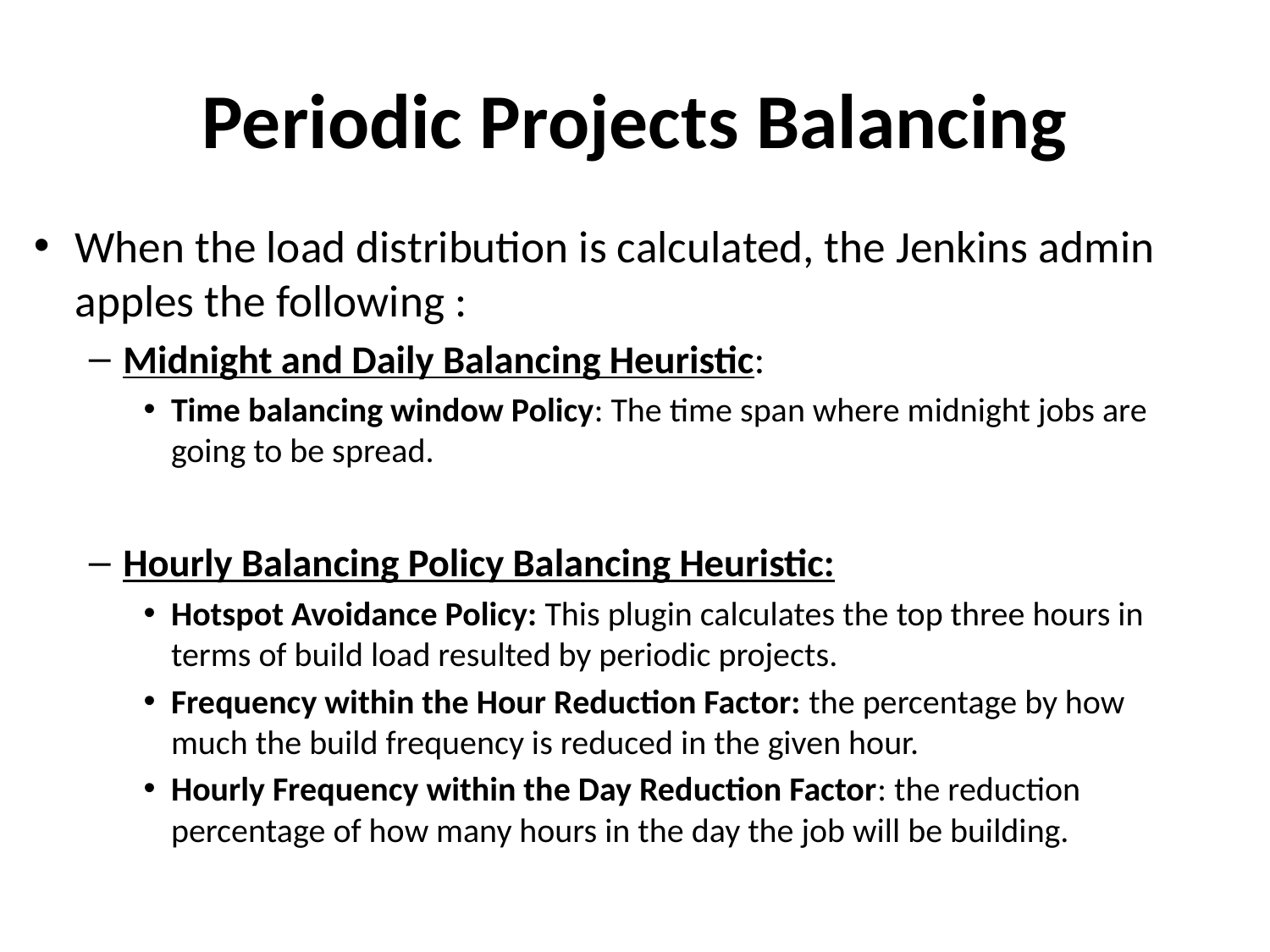

# Periodic Projects Balancing
When the load distribution is calculated, the Jenkins admin apples the following :
Midnight and Daily Balancing Heuristic:
Time balancing window Policy: The time span where midnight jobs are going to be spread.

Hourly Balancing Policy Balancing Heuristic:
Hotspot Avoidance Policy: This plugin calculates the top three hours in terms of build load resulted by periodic projects.
Frequency within the Hour Reduction Factor: the percentage by how much the build frequency is reduced in the given hour.
Hourly Frequency within the Day Reduction Factor: the reduction percentage of how many hours in the day the job will be building.